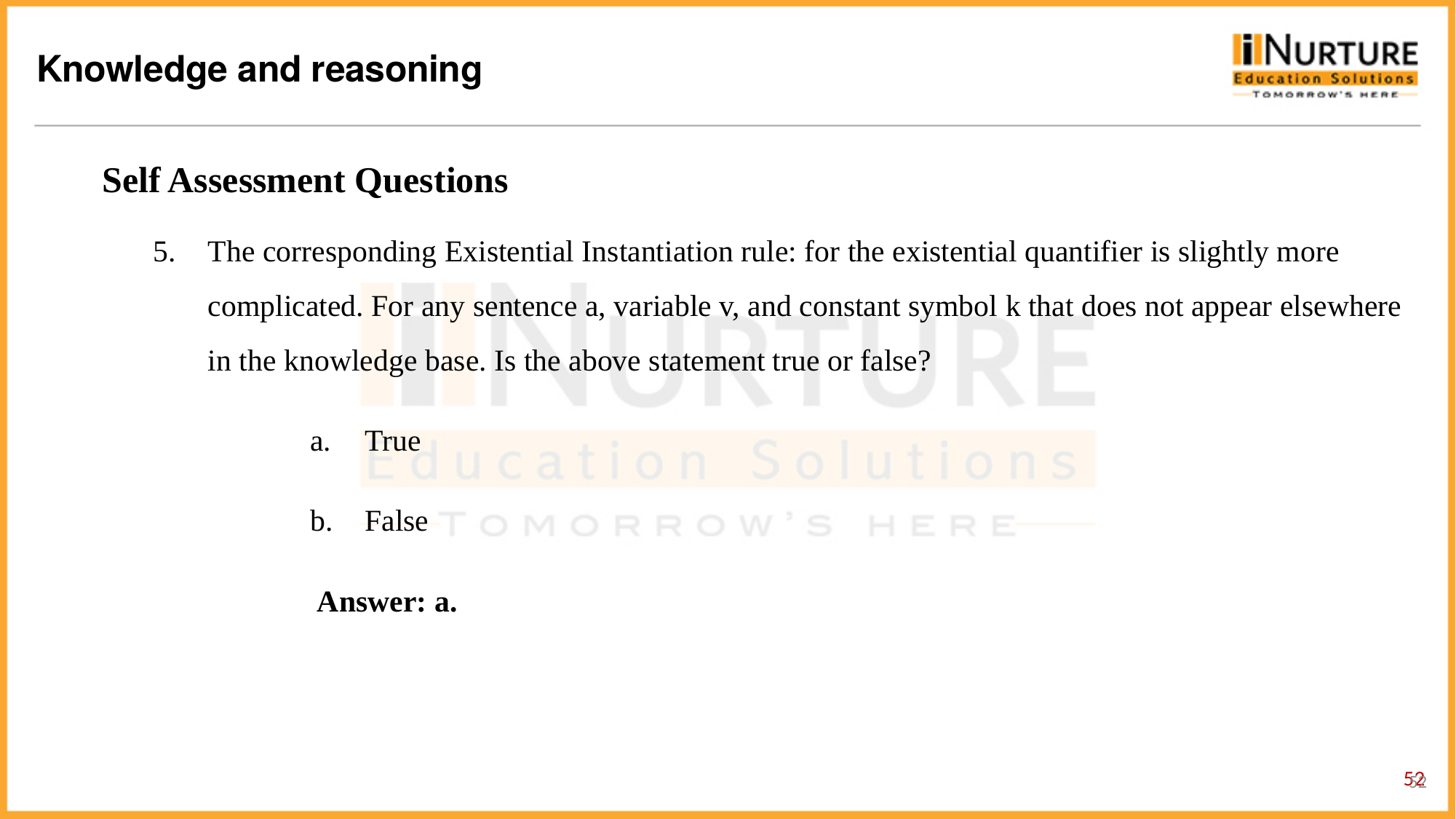

Self Assessment Questions
The corresponding Existential Instantiation rule: for the existential quantifier is slightly more complicated. For any sentence a, variable v, and constant symbol k that does not appear elsewhere in the knowledge base. Is the above statement true or false?
True
False
Answer: a.
52